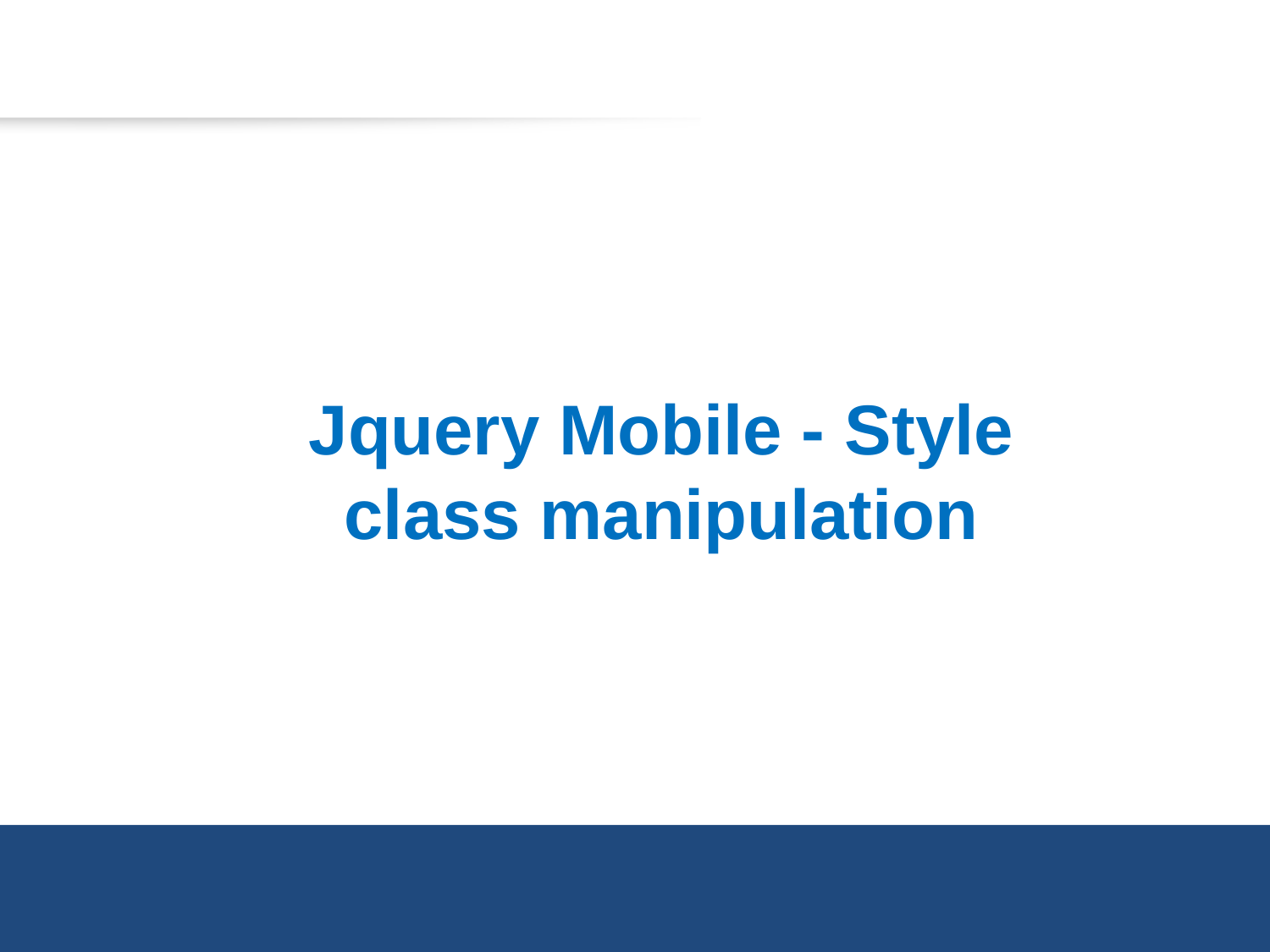

Jquery Mobile - Style class manipulation

Capgemini Public